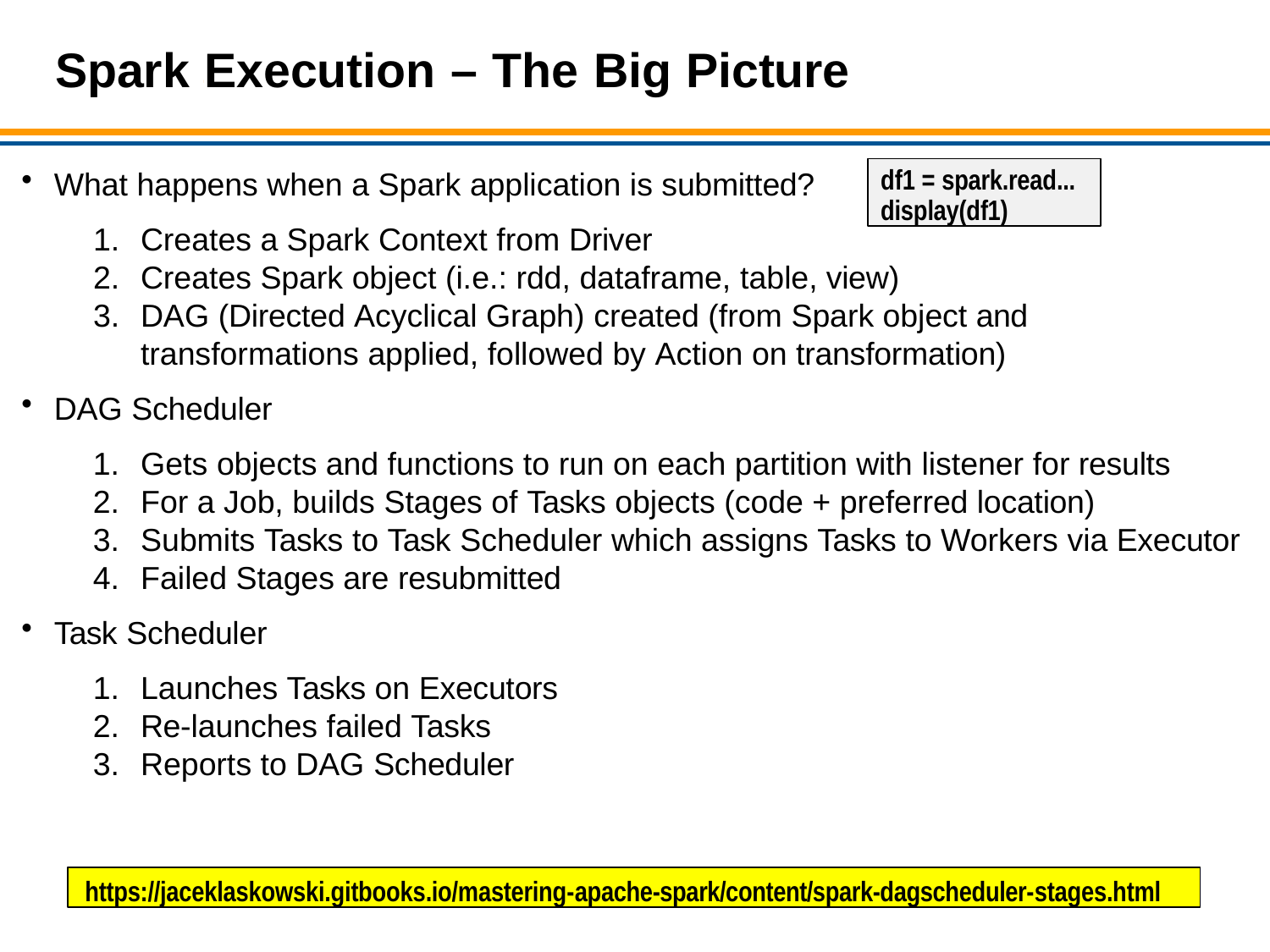

# Spark Execution – The Big Picture
df1 = spark.read... display(df1)
What happens when a Spark application is submitted?
Creates a Spark Context from Driver
Creates Spark object (i.e.: rdd, dataframe, table, view)
DAG (Directed Acyclical Graph) created (from Spark object and transformations applied, followed by Action on transformation)
DAG Scheduler
Gets objects and functions to run on each partition with listener for results
For a Job, builds Stages of Tasks objects (code + preferred location)
Submits Tasks to Task Scheduler which assigns Tasks to Workers via Executor
Failed Stages are resubmitted
Task Scheduler
Launches Tasks on Executors
Re-launches failed Tasks
Reports to DAG Scheduler
https://jaceklaskowski.gitbooks.io/mastering-apache-spark/content/spark-dagscheduler-stages.html